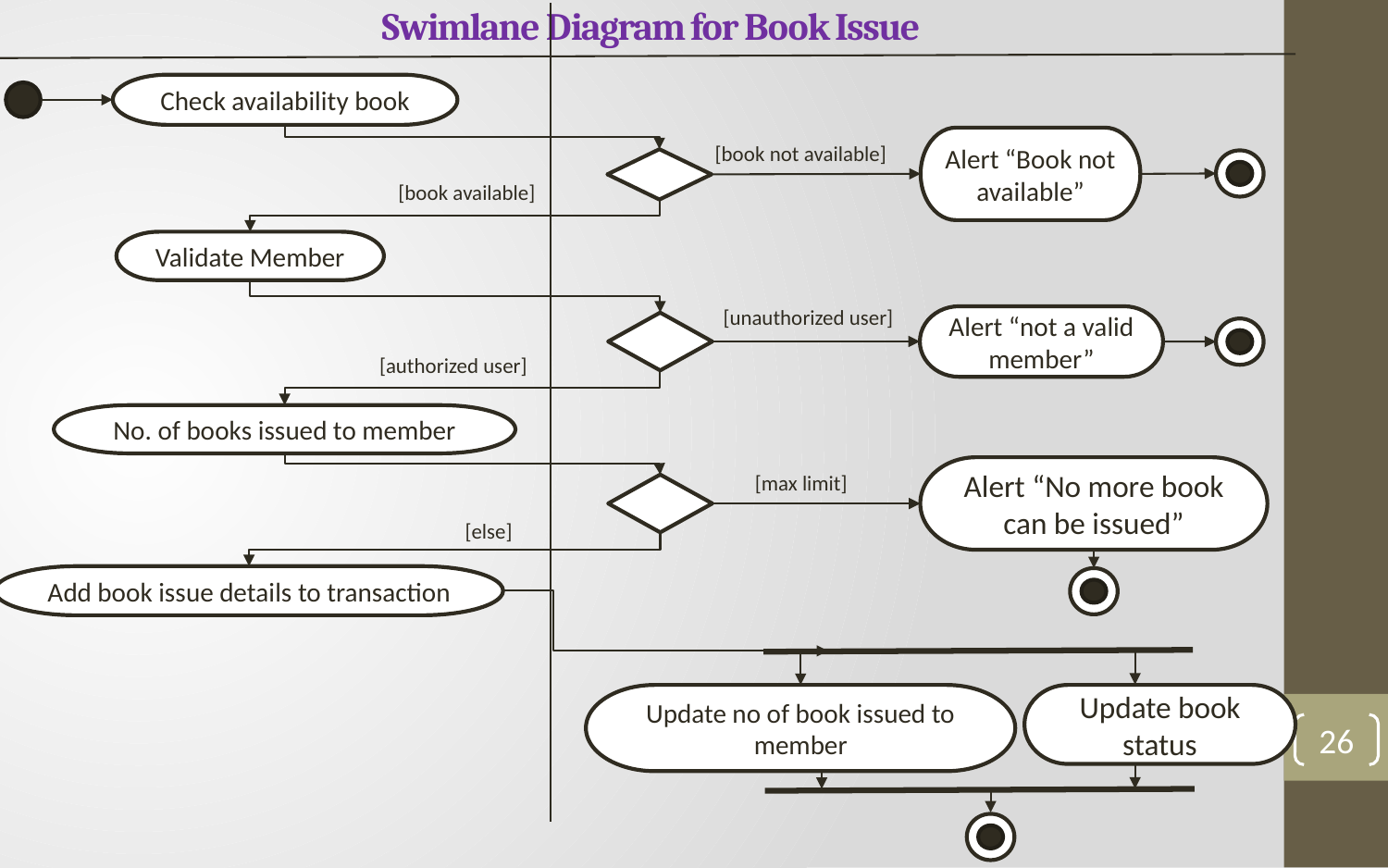

# Swimlane Diagram for Book Issue
Check availability book

Alert “Book not available”
[book not available]

[book available]
Validate Member
[unauthorized user]
Alert “not a valid member”

[authorized user]
No. of books issued to member
Alert “No more book can be issued”
[max limit]

[else]
Add book issue details to transaction

Update no of book issued to member
Update book status
26